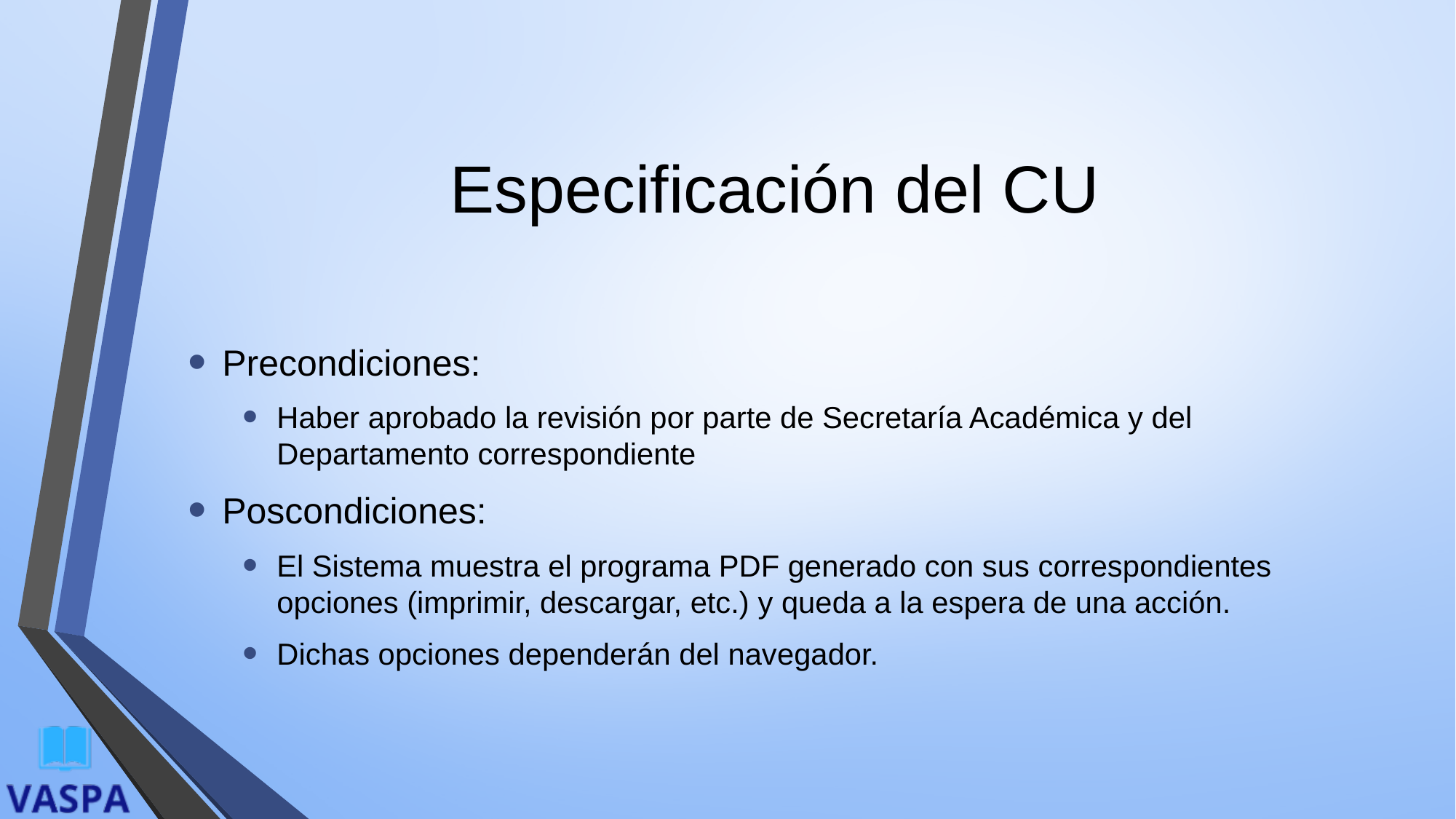

# Especificación del CU
Precondiciones:
Haber aprobado la revisión por parte de Secretaría Académica y del Departamento correspondiente
Poscondiciones:
El Sistema muestra el programa PDF generado con sus correspondientes opciones (imprimir, descargar, etc.) y queda a la espera de una acción.
Dichas opciones dependerán del navegador.